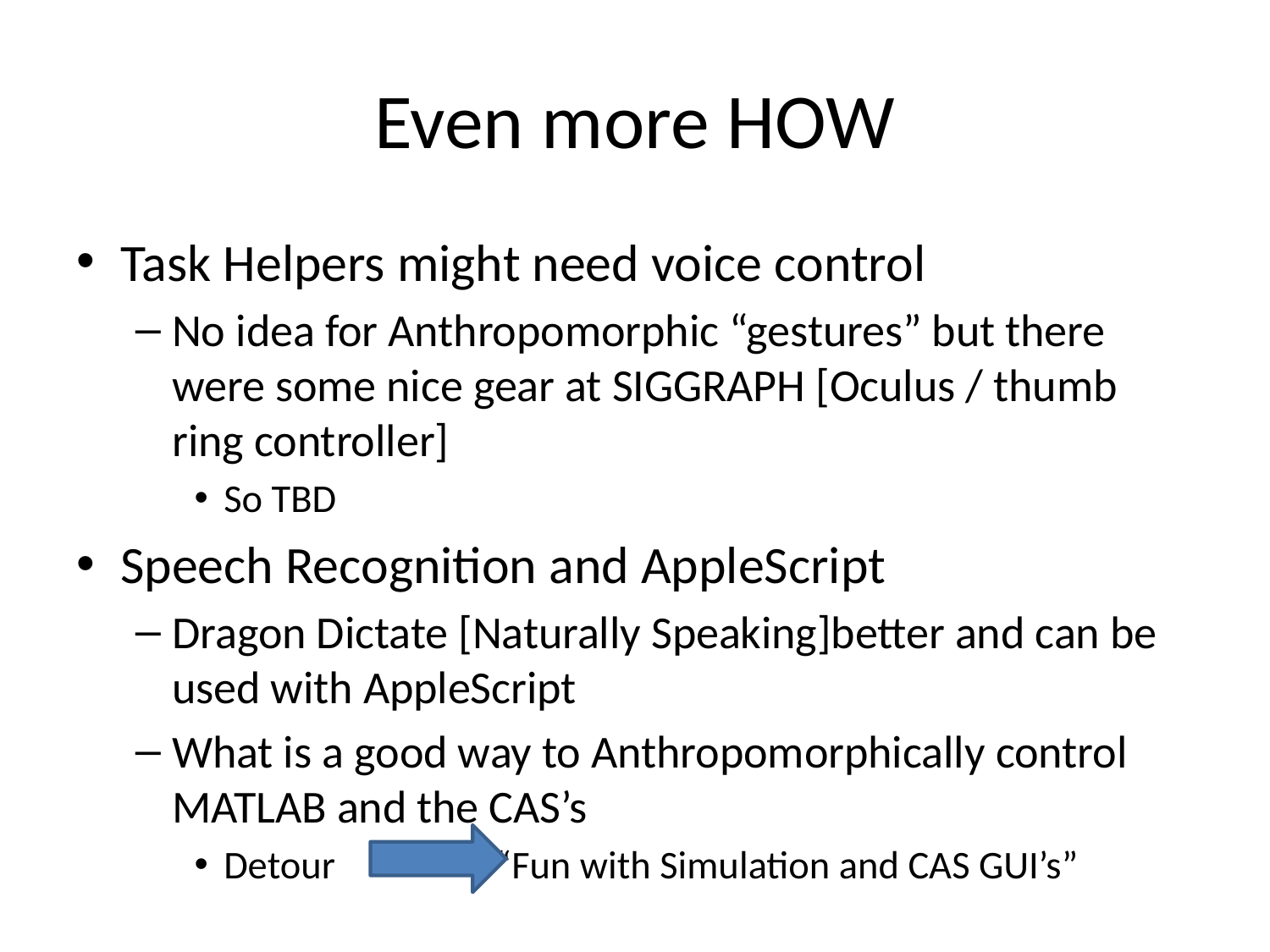

# Even more HOW
Task Helpers might need voice control
No idea for Anthropomorphic “gestures” but there were some nice gear at SIGGRAPH [Oculus / thumb ring controller]
So TBD
Speech Recognition and AppleScript
Dragon Dictate [Naturally Speaking]better and can be used with AppleScript
What is a good way to Anthropomorphically control MATLAB and the CAS’s
Detour                  “Fun with Simulation and CAS GUI’s”